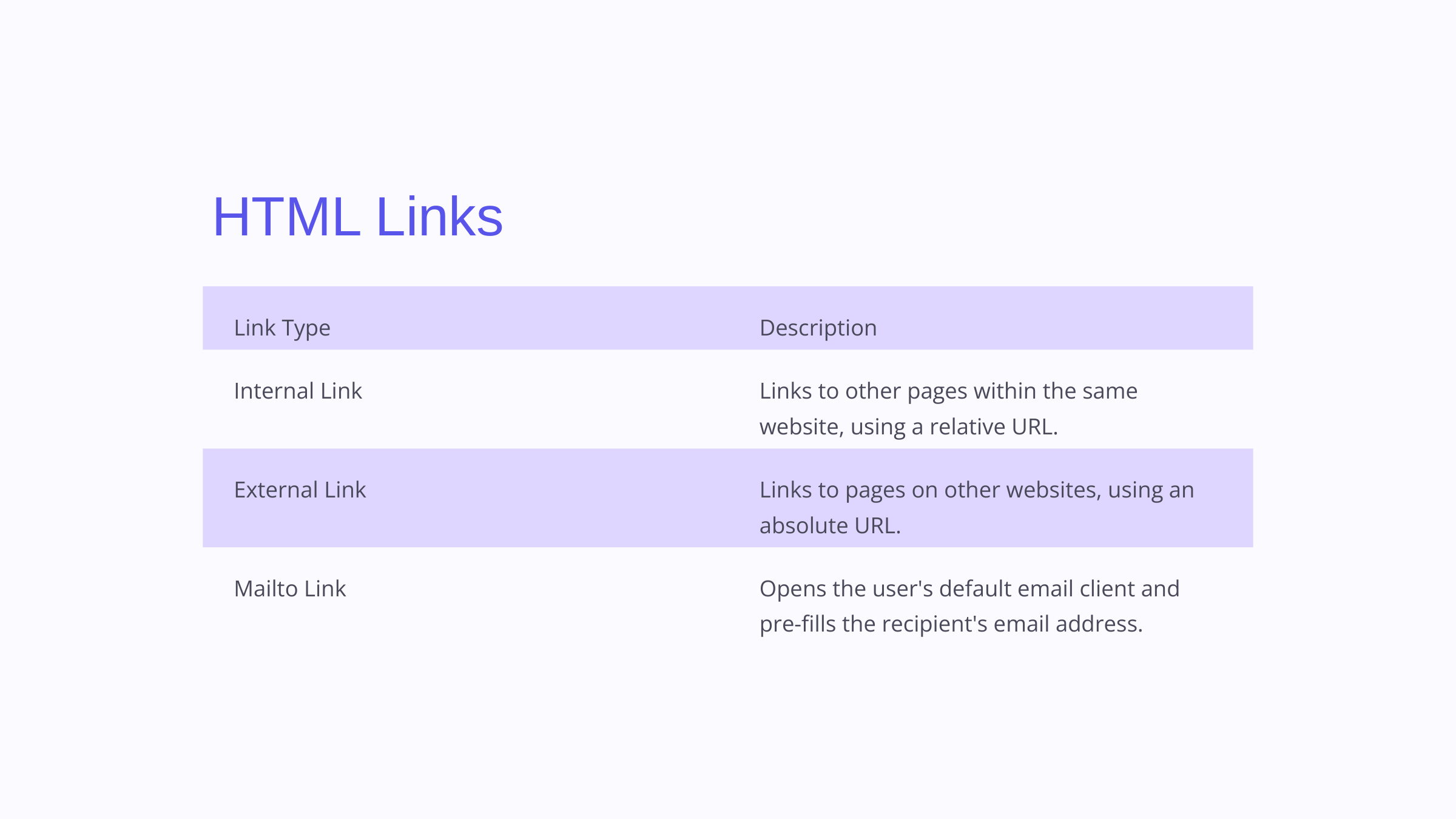

HTML Links

Link Type
Description
Internal Link
Links to other pages within the same website, using a relative URL.

External Link
Links to pages on other websites, using an absolute URL.
Mailto Link
Opens the user's default email client and pre-fills the recipient's email address.